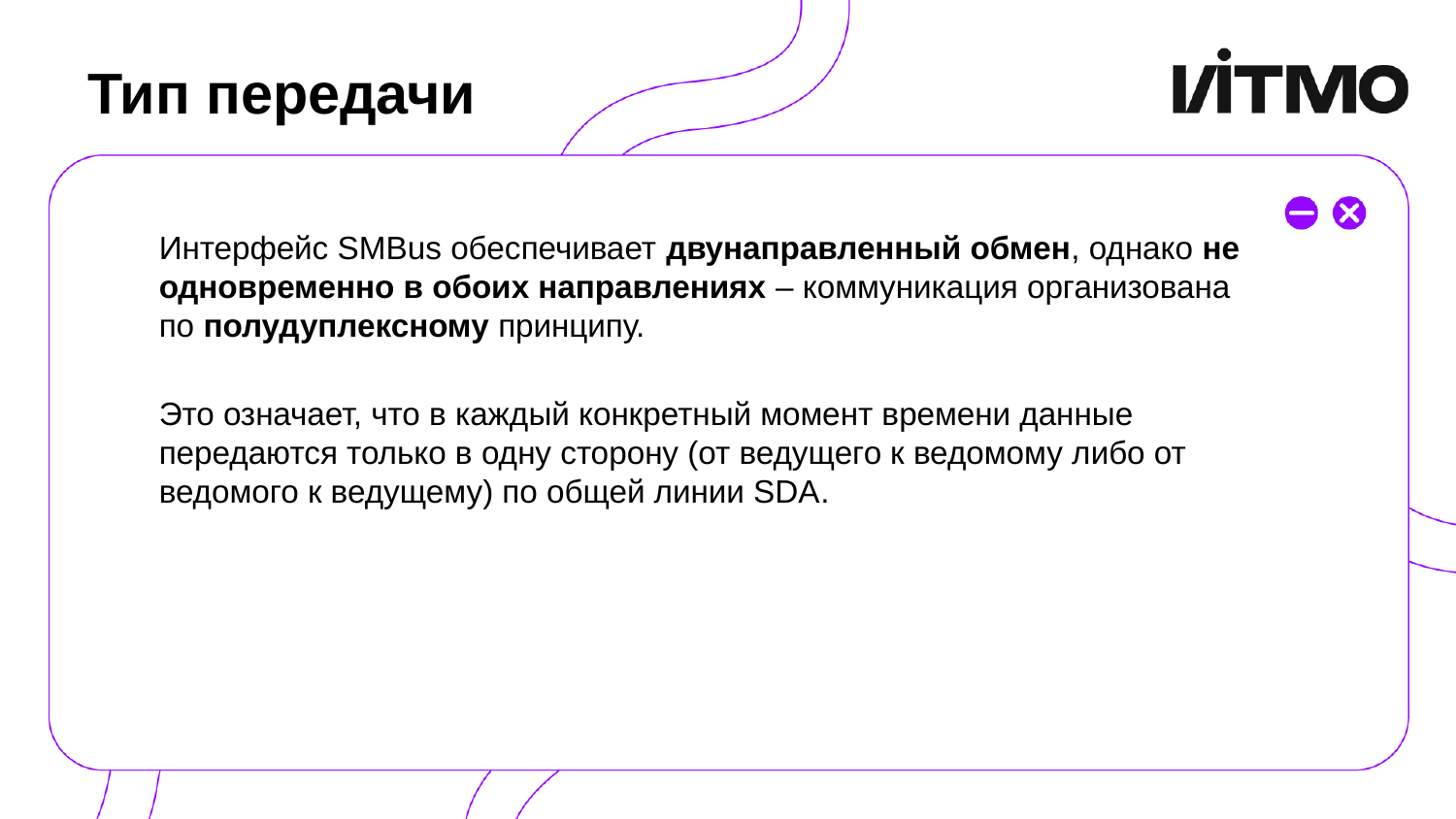

# Тип передачи
Интерфейс SMBus обеспечивает двунаправленный обмен, однако не одновременно в обоих направлениях – коммуникация организована по полудуплексному принципу.

Это означает, что в каждый конкретный момент времени данные передаются только в одну сторону (от ведущего к ведомому либо от ведомого к ведущему) по общей линии SDA​.